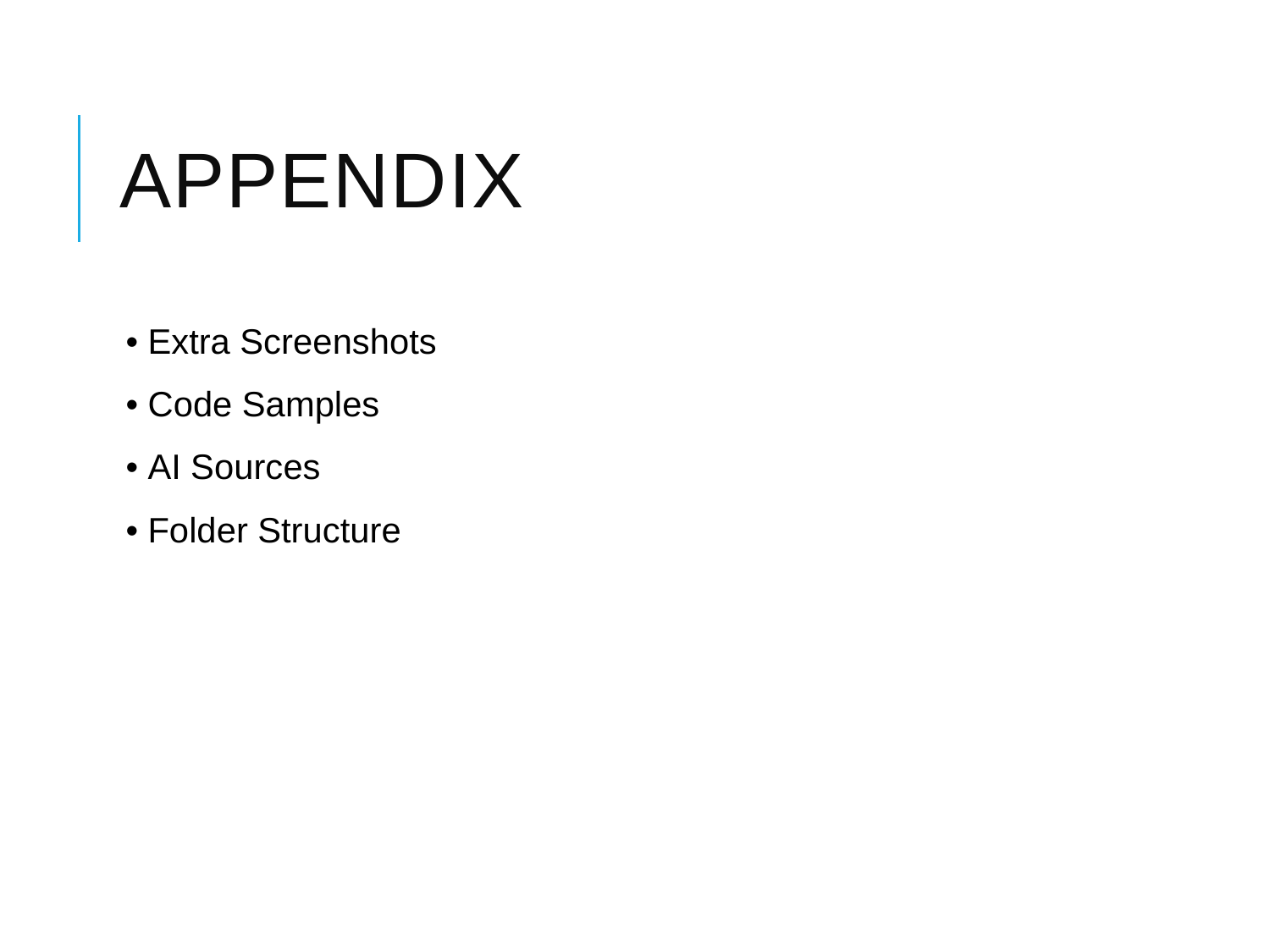

# Appendix
• Extra Screenshots
• Code Samples
• AI Sources
• Folder Structure